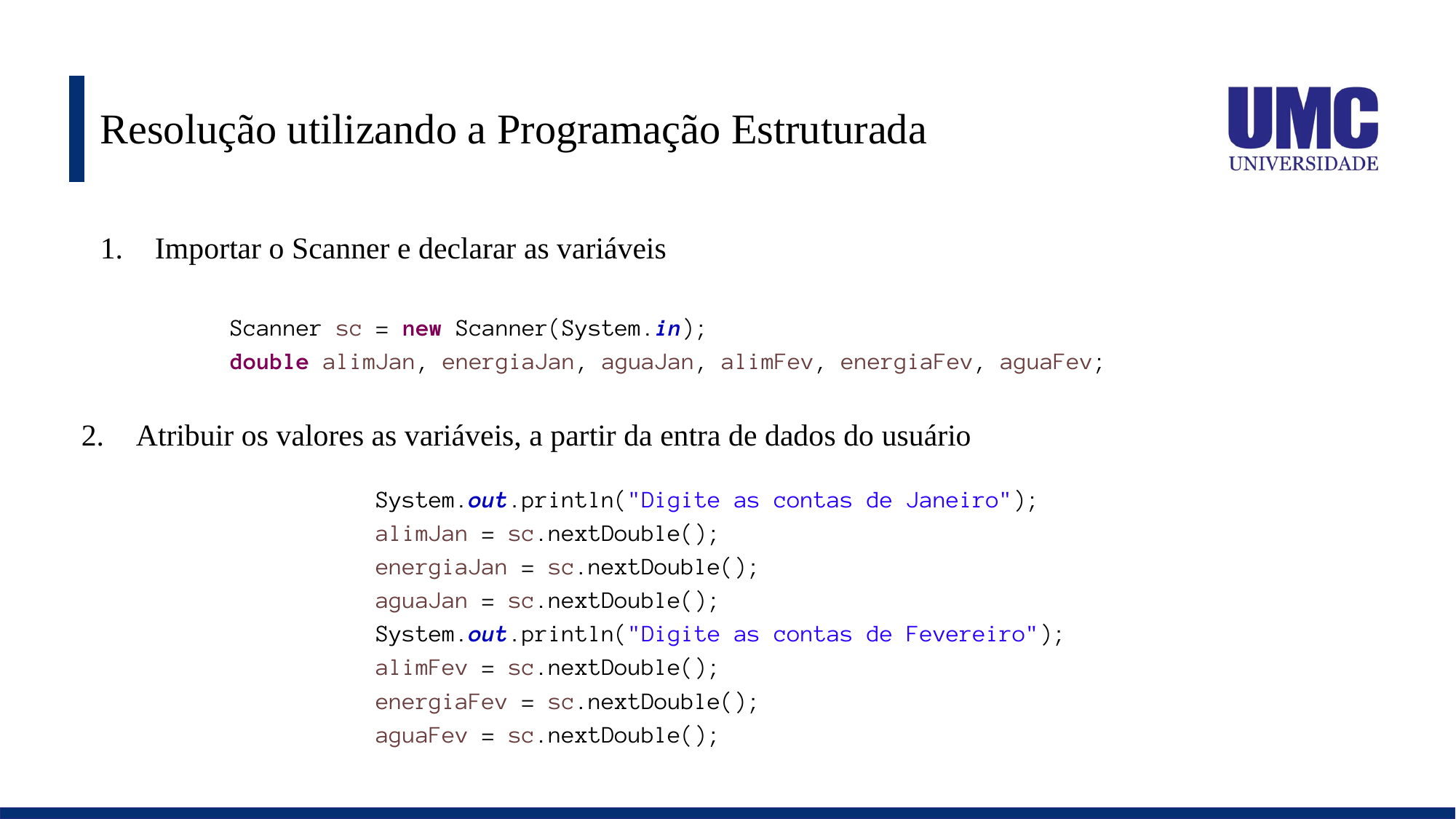

# Resolução utilizando a Programação Estruturada
Importar o Scanner e declarar as variáveis
Scanner sc = new Scanner(System.in);
double alimJan, energiaJan, aguaJan, alimFev, energiaFev, aguaFev;
Atribuir os valores as variáveis, a partir da entra de dados do usuário
System.out.println("Digite as contas de Janeiro");
alimJan = sc.nextDouble();
energiaJan = sc.nextDouble();
aguaJan = sc.nextDouble();
System.out.println("Digite as contas de Fevereiro");
alimFev = sc.nextDouble();
energiaFev = sc.nextDouble();
aguaFev = sc.nextDouble();